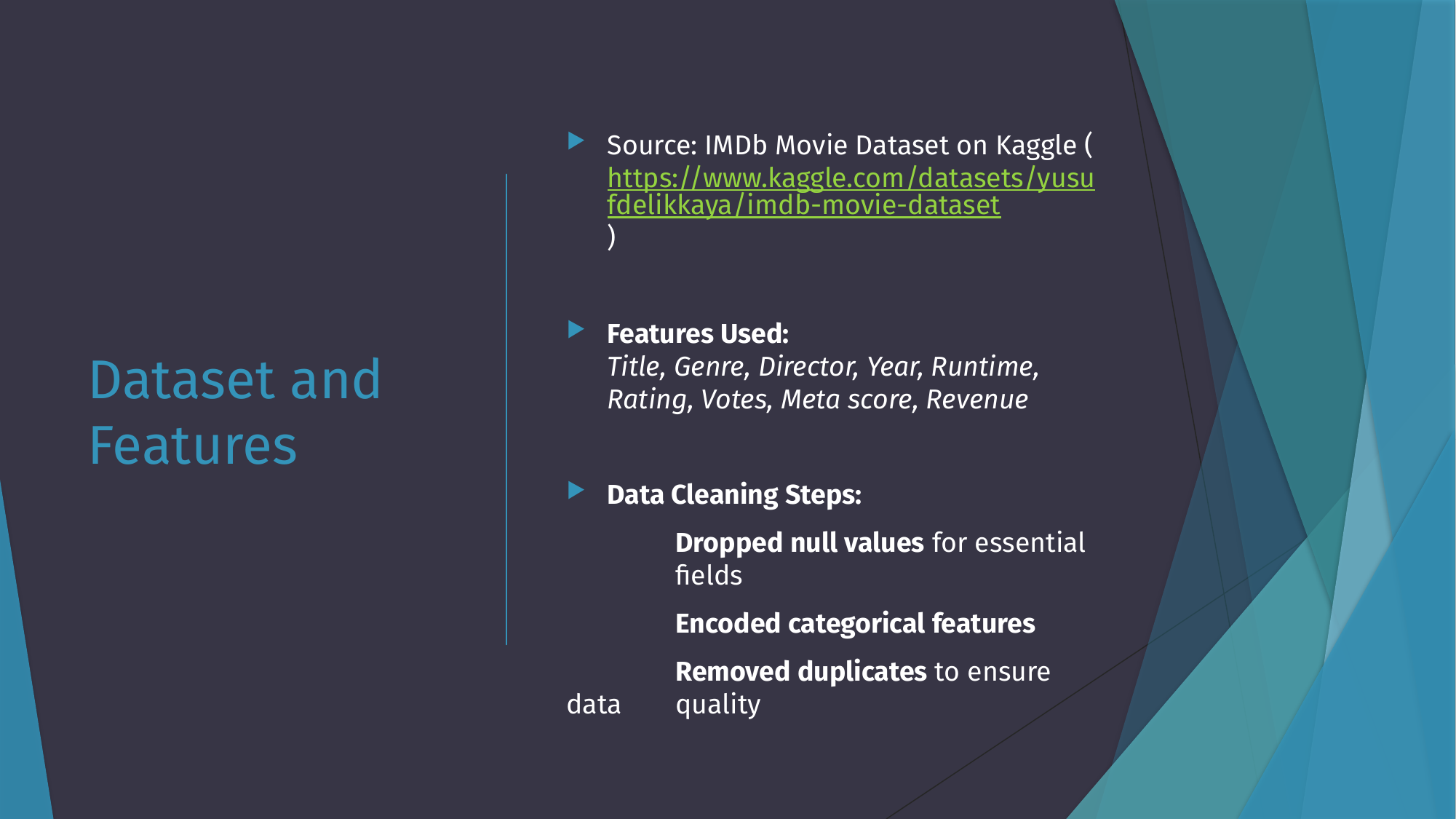

# Dataset and Features
Source: IMDb Movie Dataset on Kaggle (https://www.kaggle.com/datasets/yusufdelikkaya/imdb-movie-dataset)

Features Used:
Title, Genre, Director, Year, Runtime, Rating, Votes, Meta score, Revenue

Data Cleaning Steps:
	Dropped null values for essential 	fields
	Encoded categorical features
	Removed duplicates to ensure data 	quality